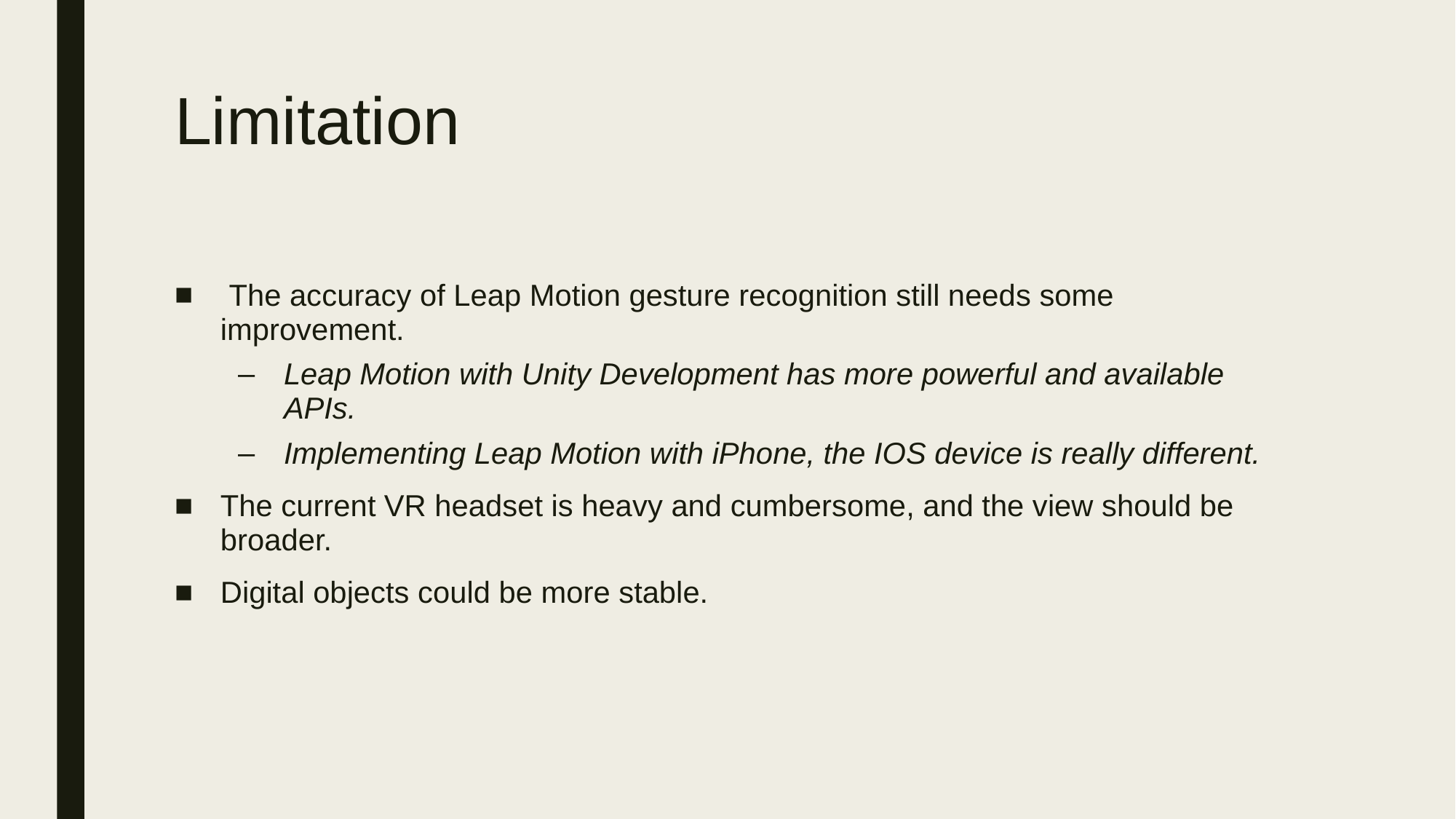

# Limitation
 The accuracy of Leap Motion gesture recognition still needs some improvement.
Leap Motion with Unity Development has more powerful and available APIs.
Implementing Leap Motion with iPhone, the IOS device is really different.
The current VR headset is heavy and cumbersome, and the view should be broader.
Digital objects could be more stable.